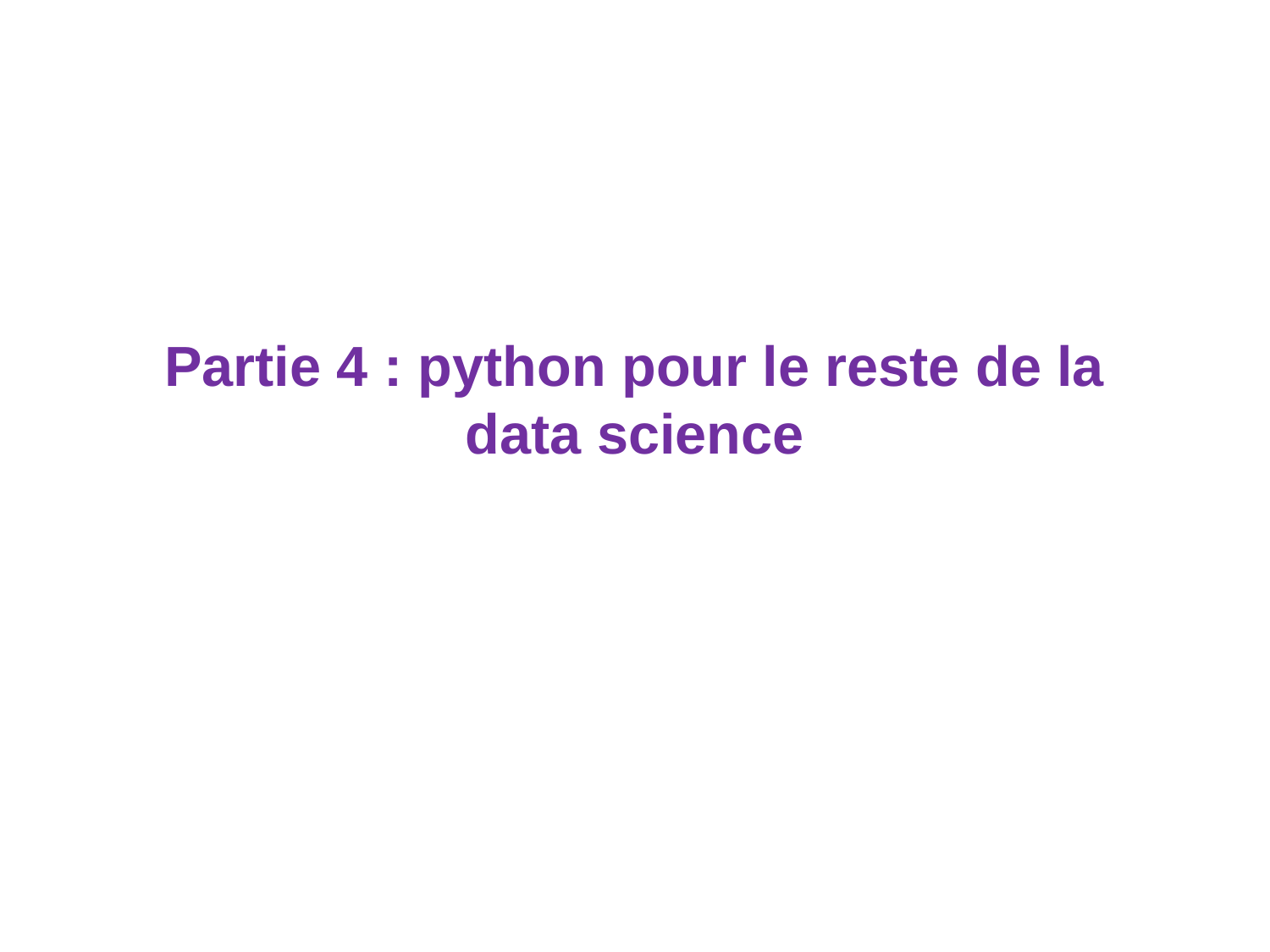

# Partie 4 : python pour le reste de la data science